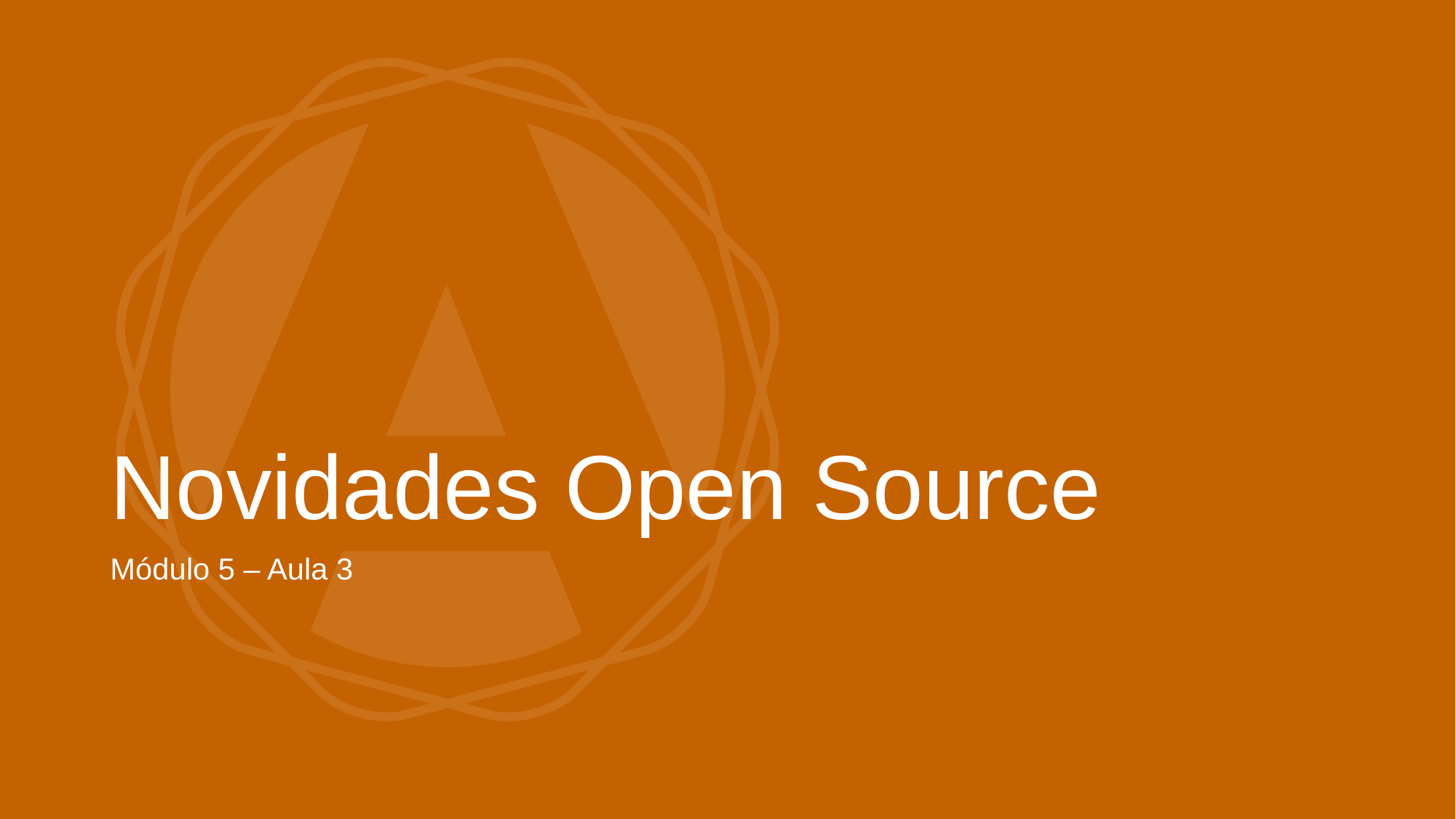

# Novidades Open Source
Módulo 5 – Aula 3